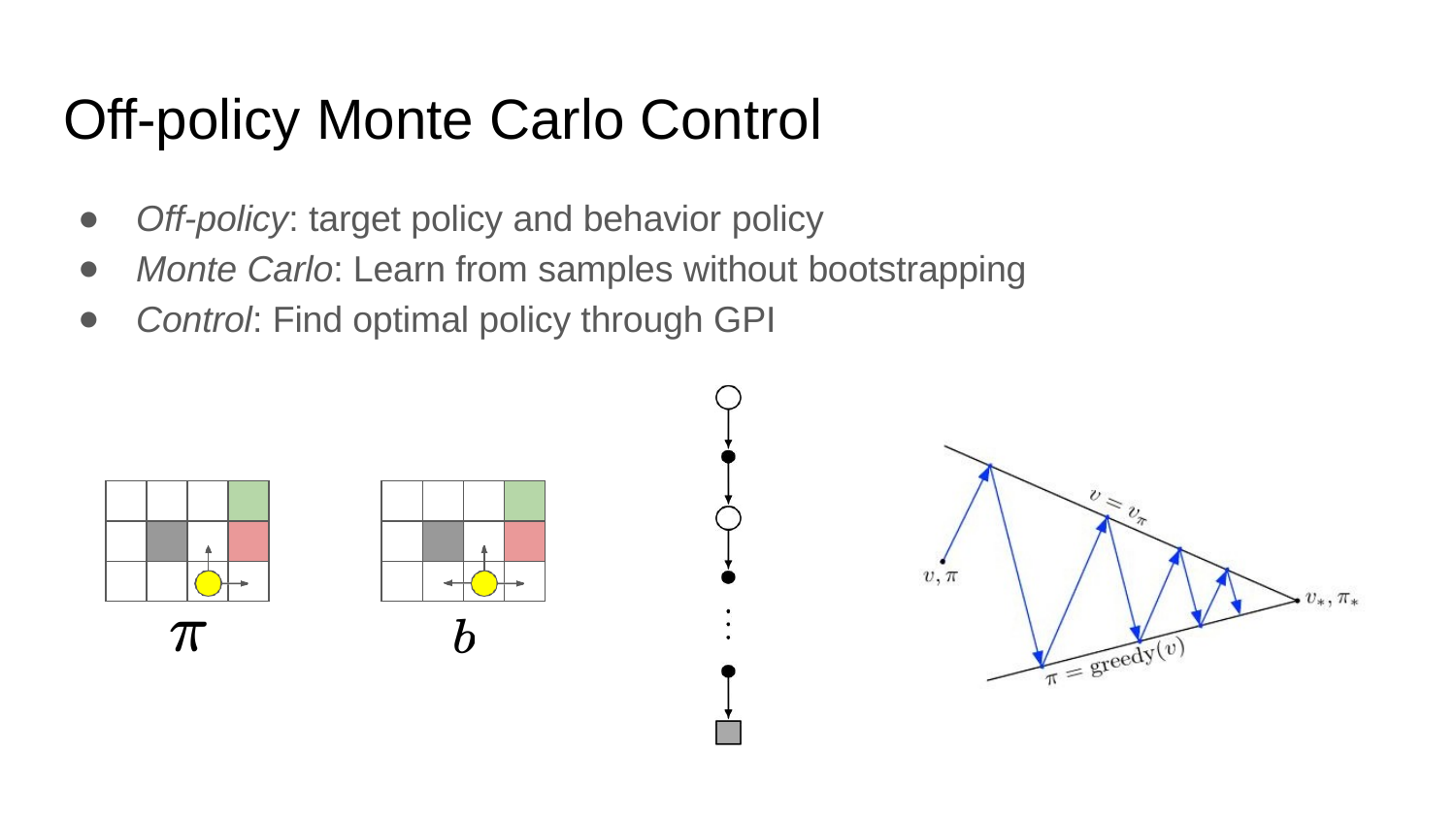

# Off-policy Monte Carlo Control
Off-policy: target policy and behavior policy
Monte Carlo: Learn from samples without bootstrapping
Control: Find optimal policy through GPI

|  |  |  |  |
| --- | --- | --- | --- |
|  |  |  |  |
|  |  |  |  |
|  |  |  |  |
| --- | --- | --- | --- |
|  |  |  |  |
|  |  |  |  |